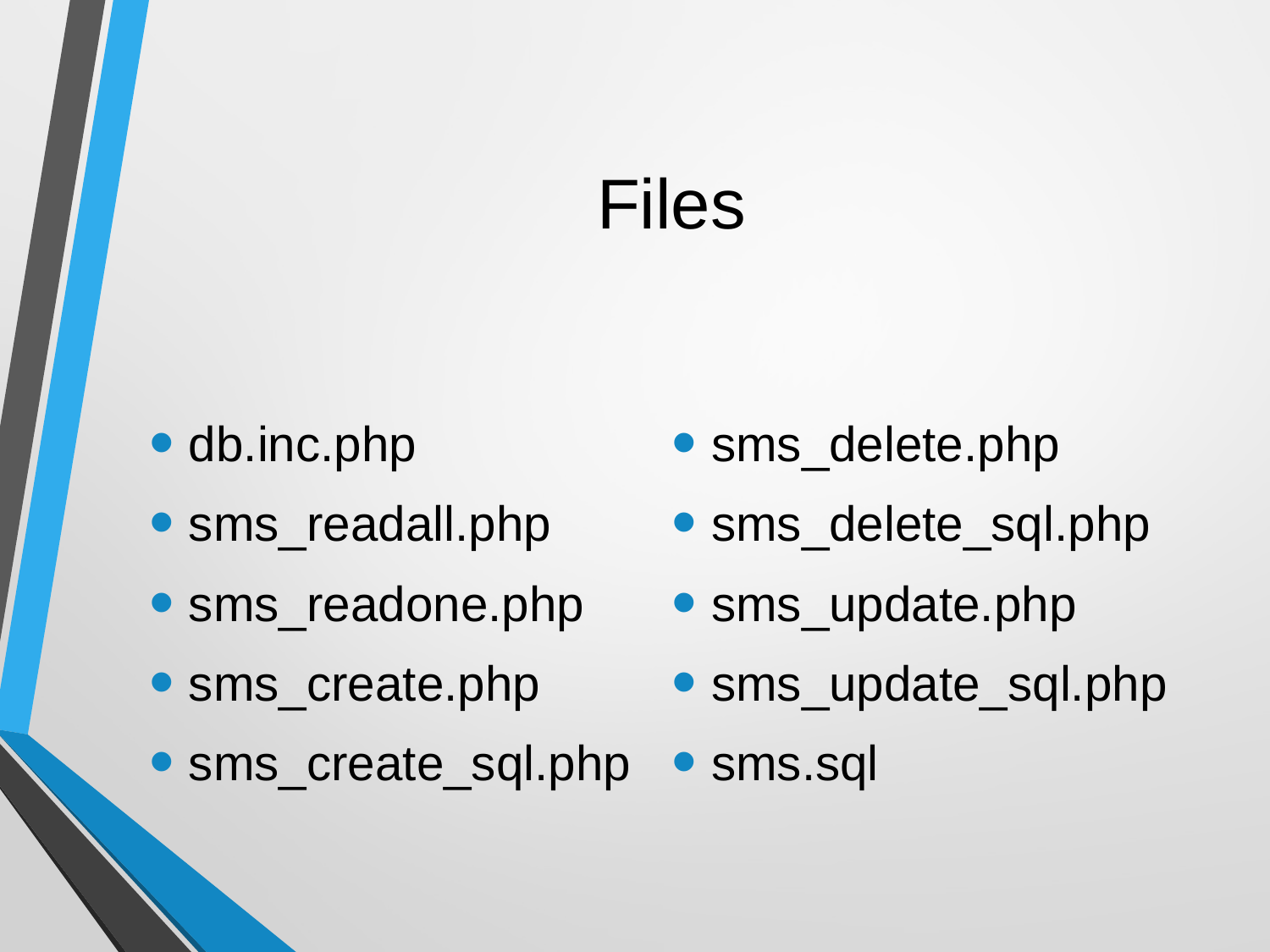

# Files
db.inc.php
sms_readall.php
sms_readone.php
sms_create.php
sms_create_sql.php
sms_delete.php
sms_delete_sql.php
sms_update.php
sms_update_sql.php
sms.sql